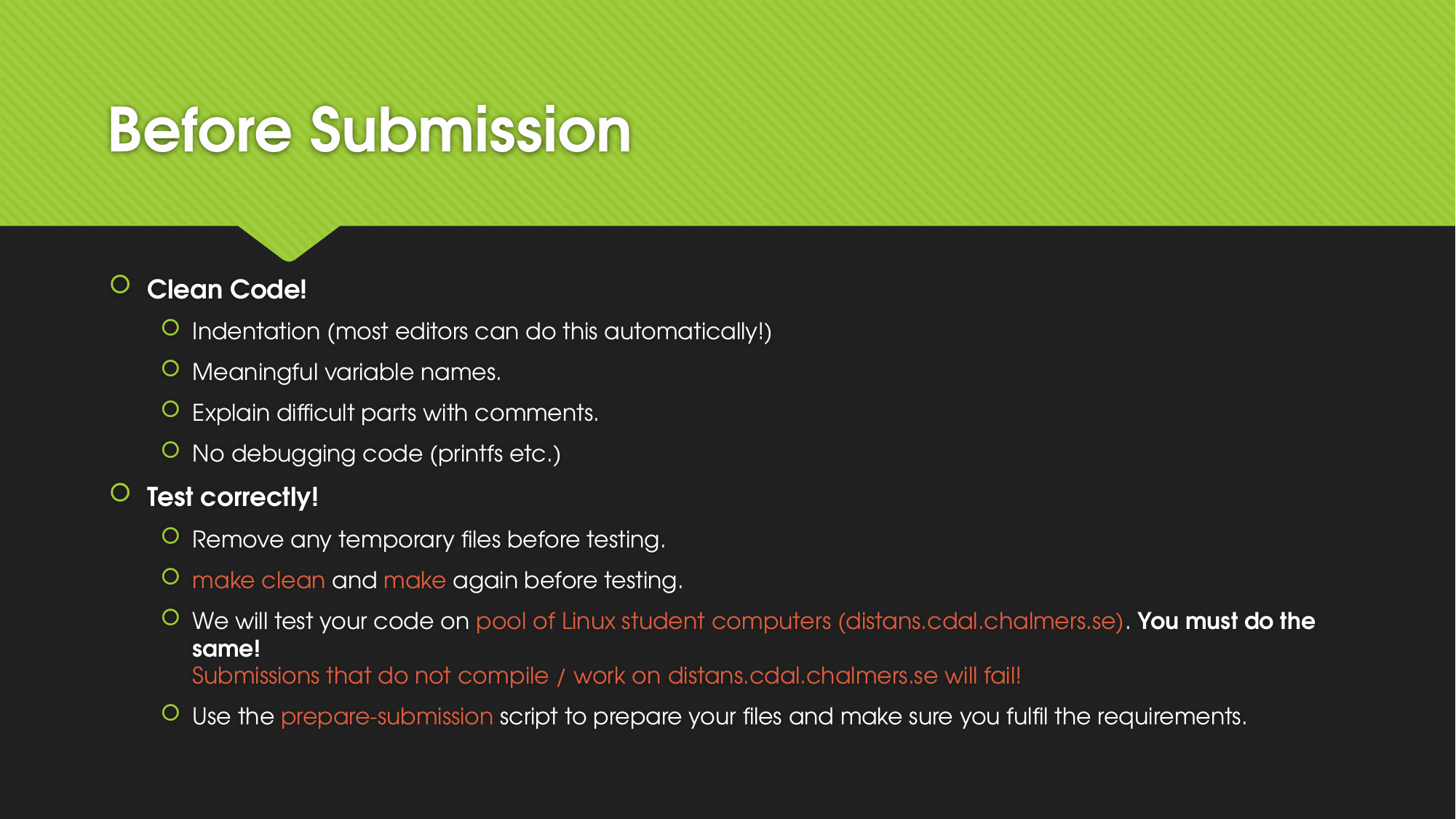

# Before Submission
Clean Code!
Indentation (most editors can do this automatically!)
Meaningful variable names.
Explain difficult parts with comments.
No debugging code (printfs etc.)
Test correctly!
Remove any temporary files before testing.
make clean and make again before testing.
We will test your code on pool of Linux student computers (distans.cdal.chalmers.se). You must do the same!
Submissions that do not compile / work on distans.cdal.chalmers.se will fail!
Use the prepare-submission script to prepare your files and make sure you fulfil the requirements.